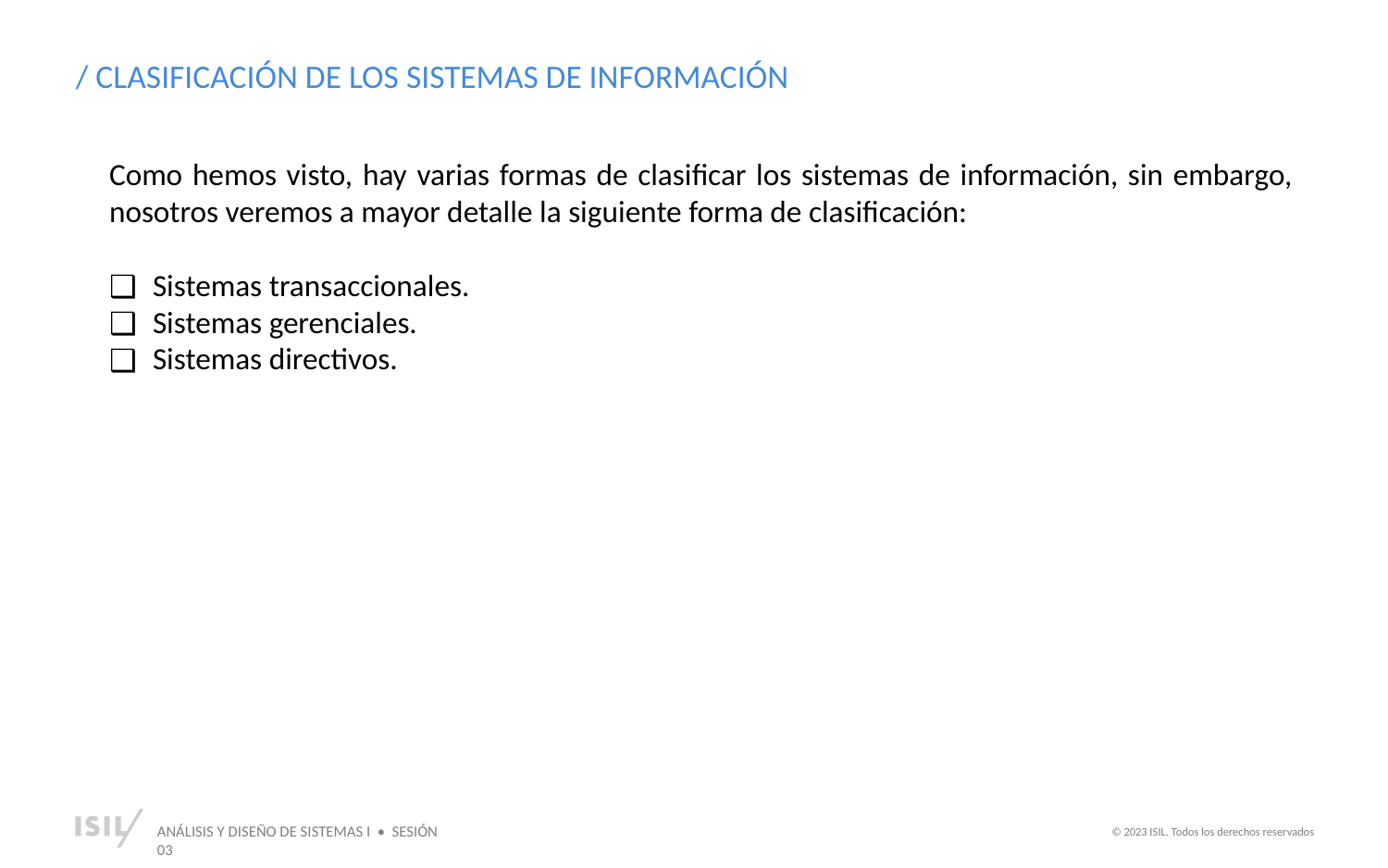

/ CLASIFICACIÓN DE LOS SISTEMAS DE INFORMACIÓN
Como hemos visto, hay varias formas de clasificar los sistemas de información, sin embargo, nosotros veremos a mayor detalle la siguiente forma de clasificación:

Sistemas transaccionales.
Sistemas gerenciales.
Sistemas directivos.